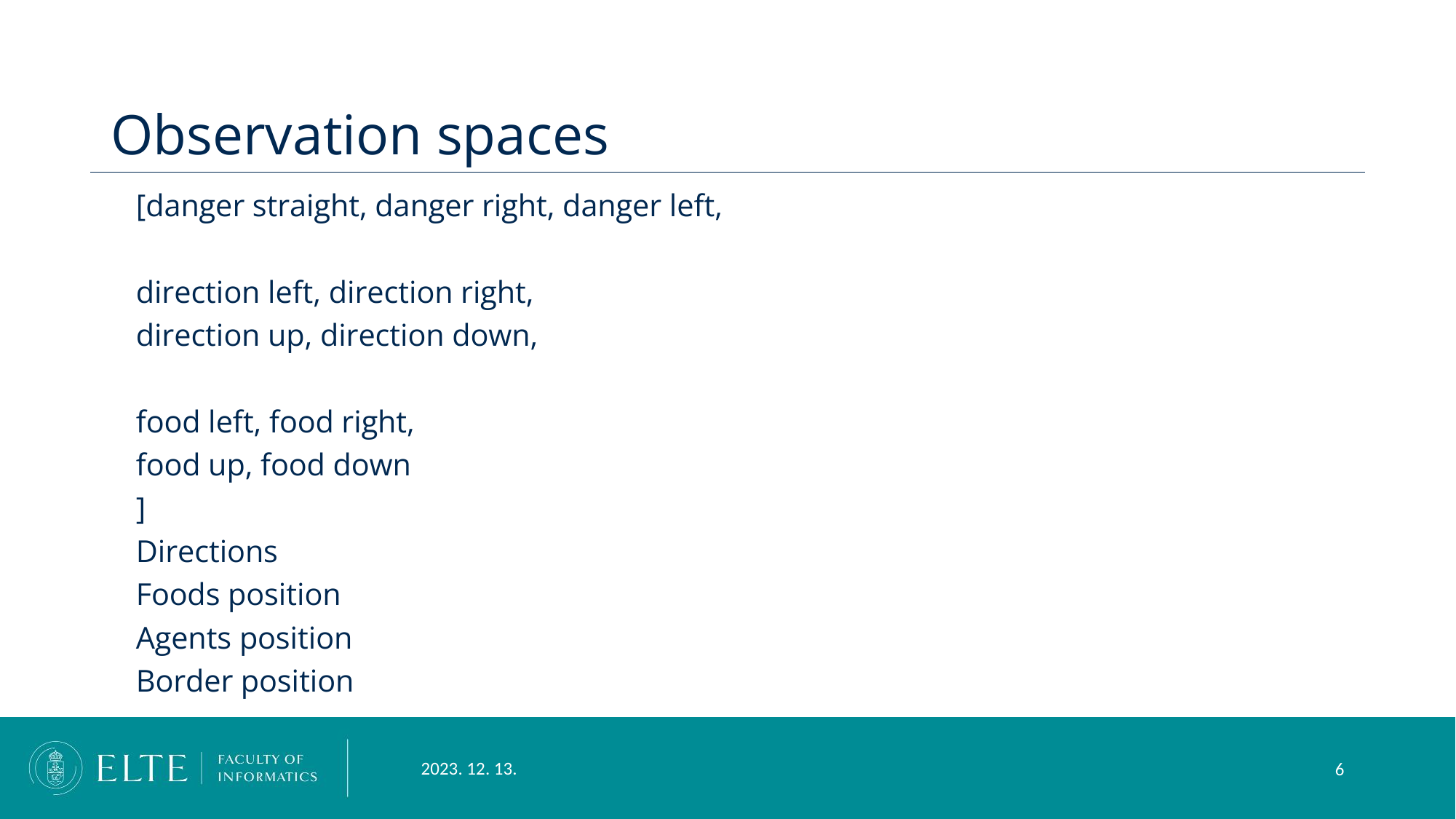

# Observation spaces
[danger straight, danger right, danger left,

direction left, direction right,
direction up, direction down,

food left, food right,
food up, food down
]
Directions
Foods position
Agents position
Border position
2023. 12. 13.

6